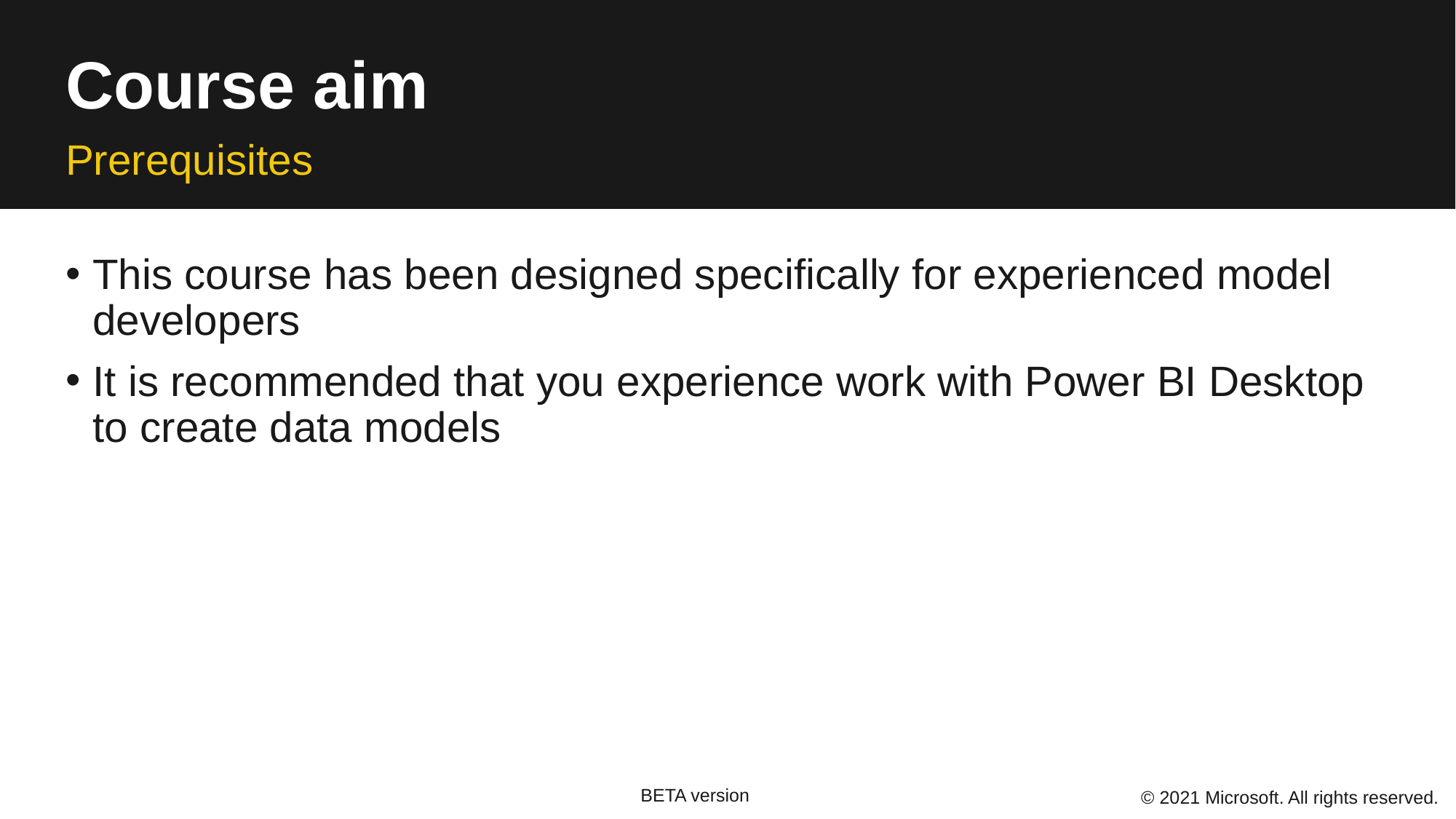

# Course aim
Prerequisites
This course has been designed specifically for experienced model developers
It is recommended that you experience work with Power BI Desktop to create data models

BETA version
© 2021 Microsoft. All rights reserved.